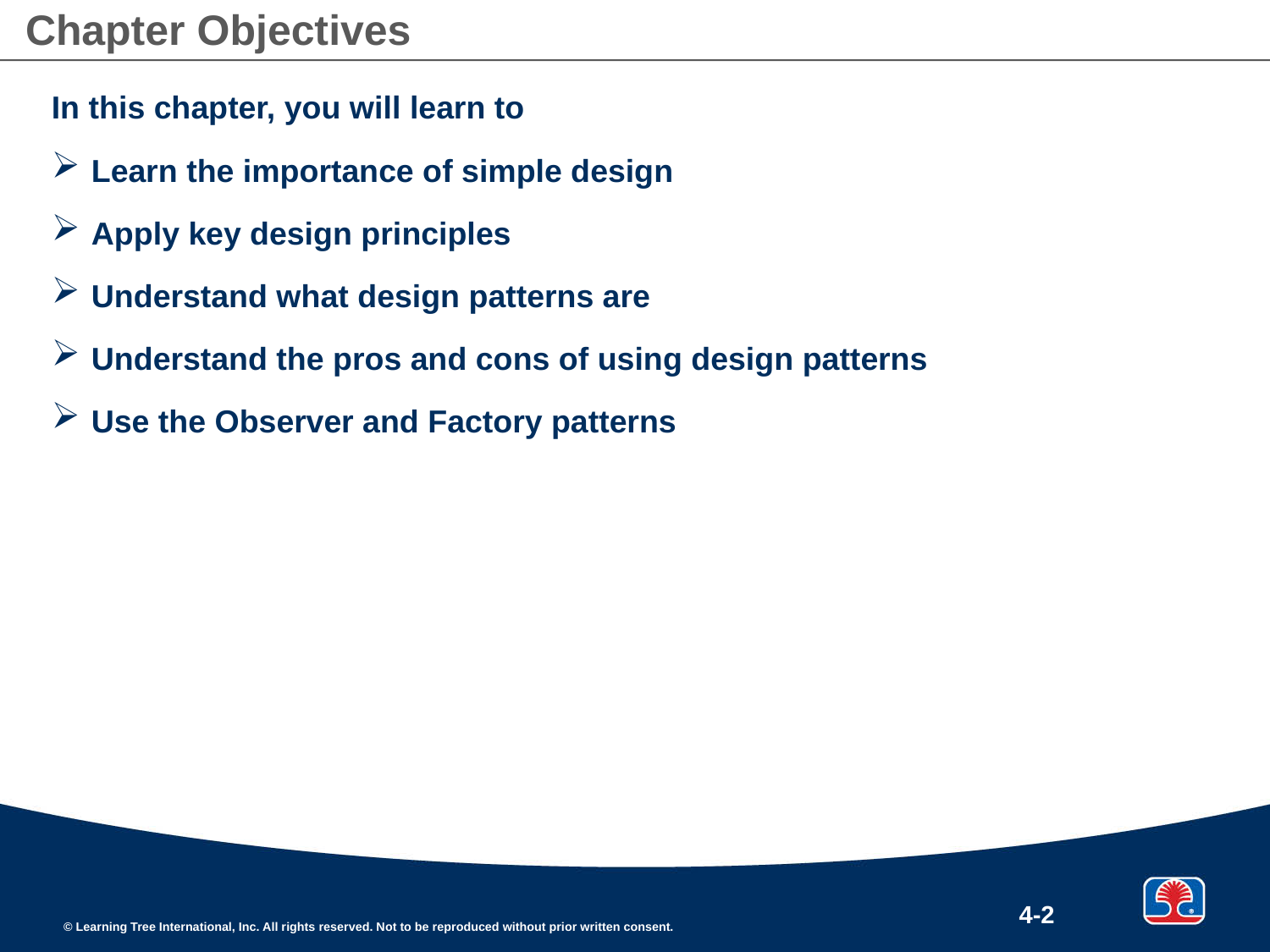

# Chapter Objectives
In this chapter, you will learn to
Learn the importance of simple design
Apply key design principles
Understand what design patterns are
Understand the pros and cons of using design patterns
Use the Observer and Factory patterns